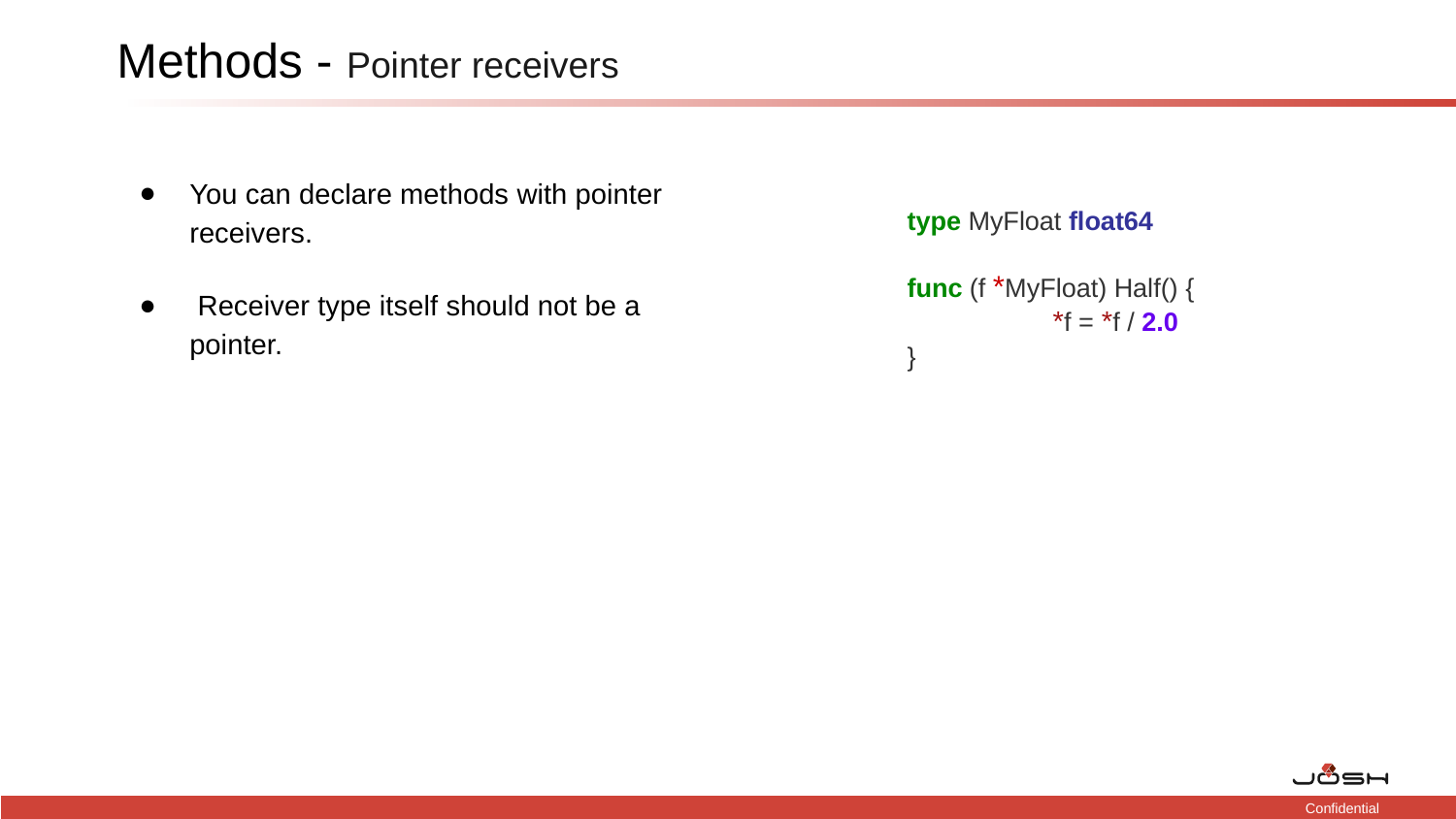

# Methods - Pointer receivers
You can declare methods with pointer receivers.
 Receiver type itself should not be a pointer.
type MyFloat float64

func (f *MyFloat) Half() {
	*f = *f / 2.0
}